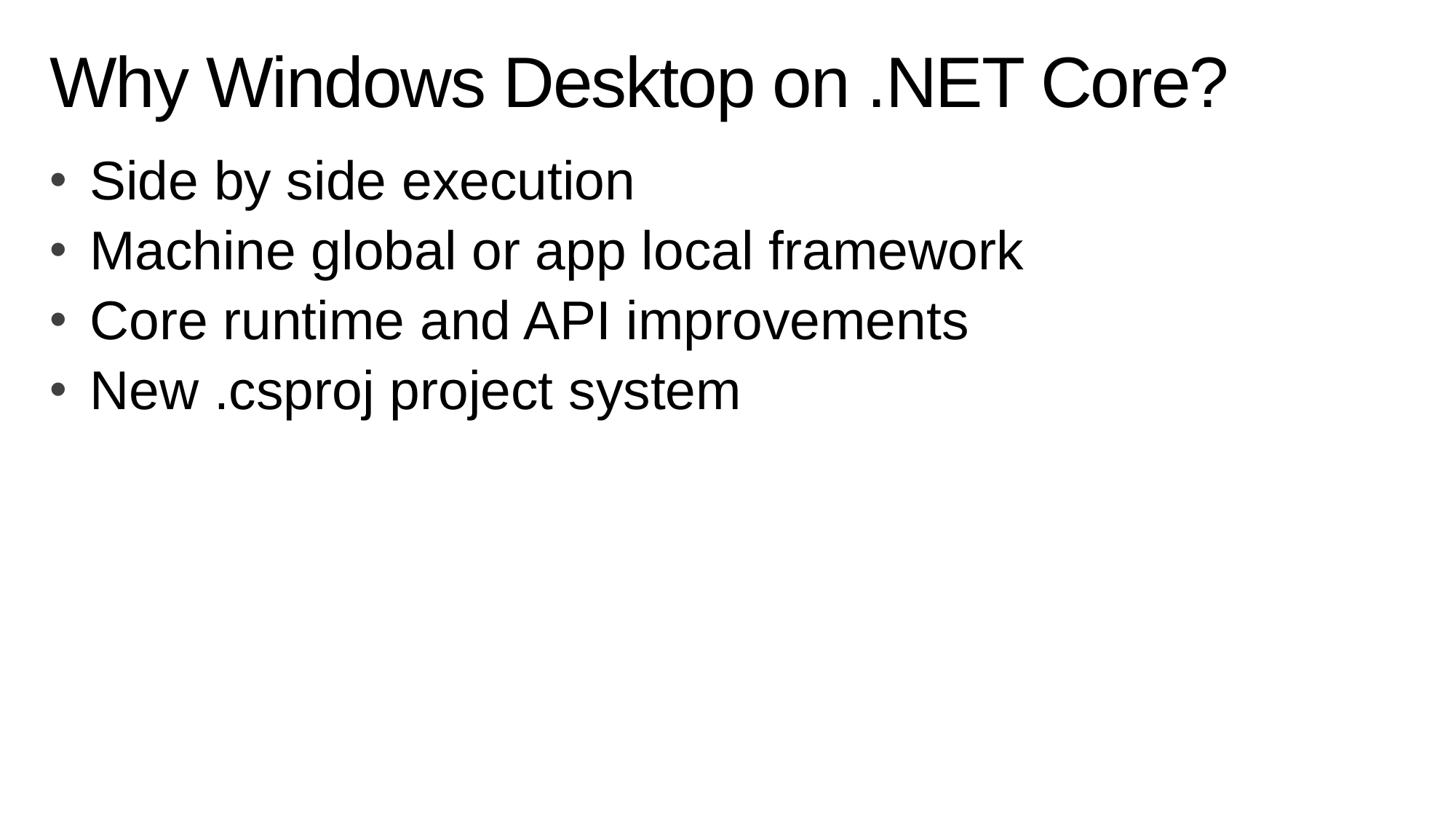

# Why Windows Desktop on .NET Core?
Side by side execution
Machine global or app local framework
Core runtime and API improvements
New .csproj project system